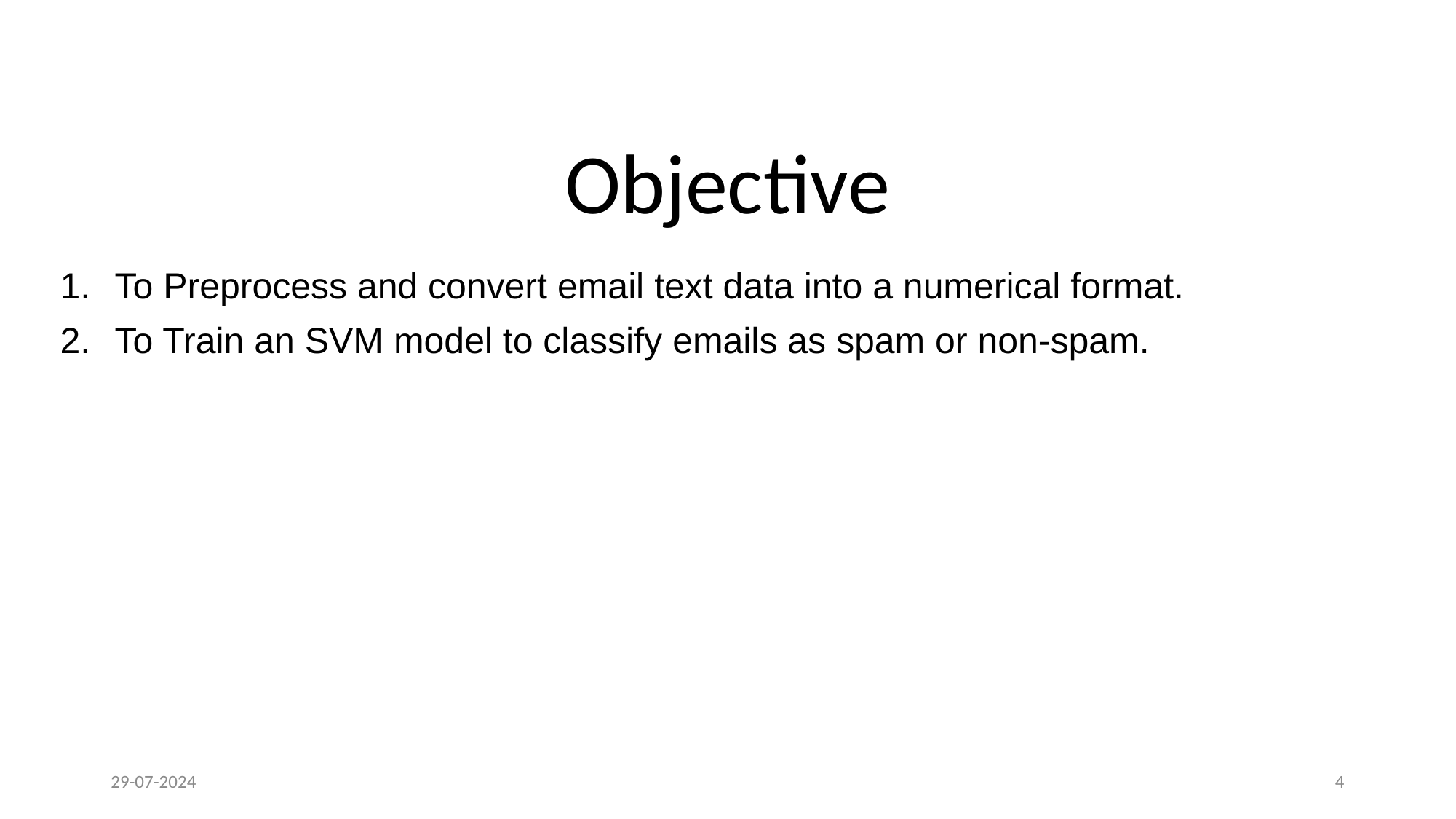

# Objective
To Preprocess and convert email text data into a numerical format.
To Train an SVM model to classify emails as spam or non-spam.

29-07-2024
4